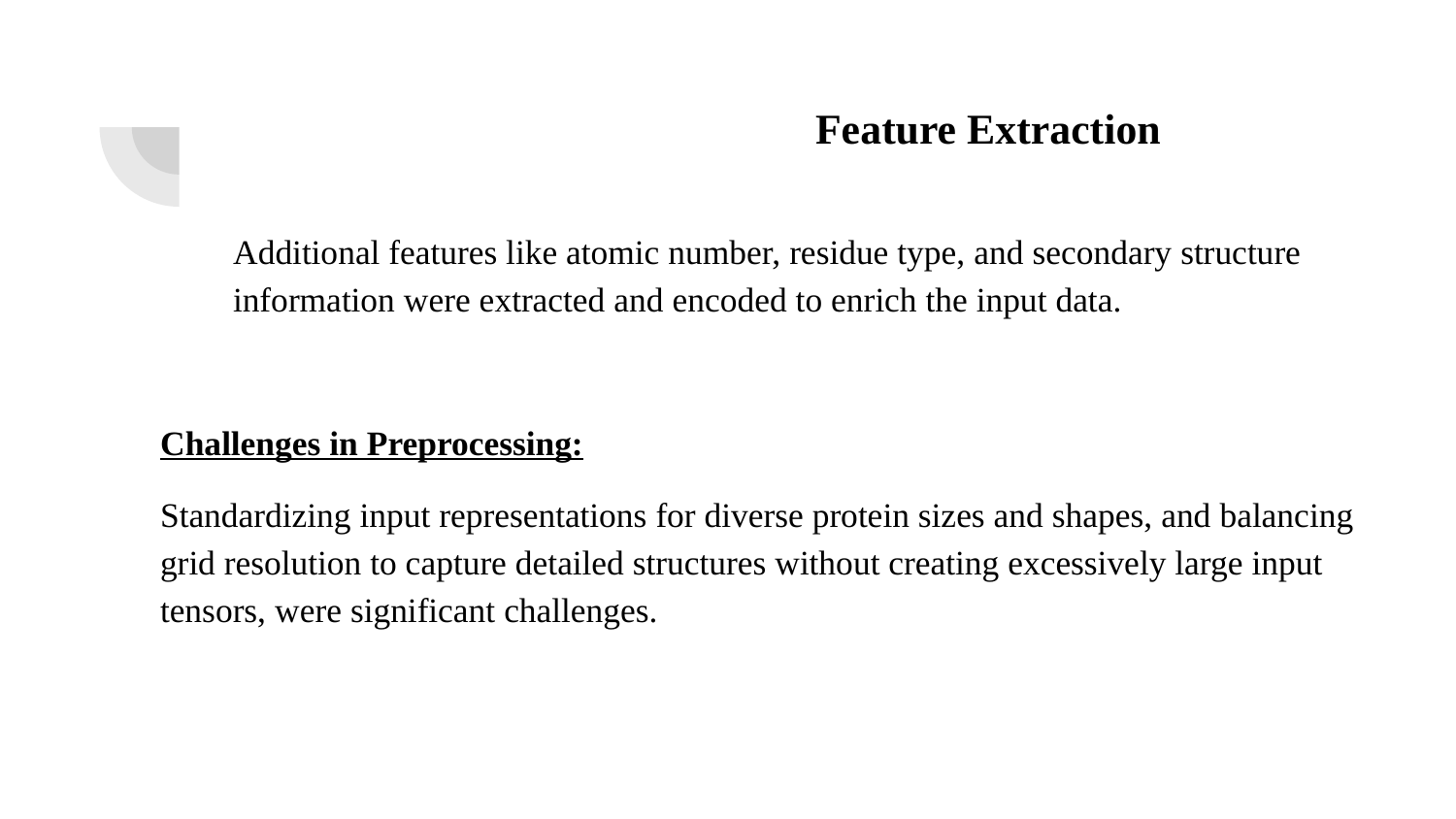

Feature Extraction
Additional features like atomic number, residue type, and secondary structure information were extracted and encoded to enrich the input data.

Challenges in Preprocessing:
Standardizing input representations for diverse protein sizes and shapes, and balancing grid resolution to capture detailed structures without creating excessively large input tensors, were significant challenges.